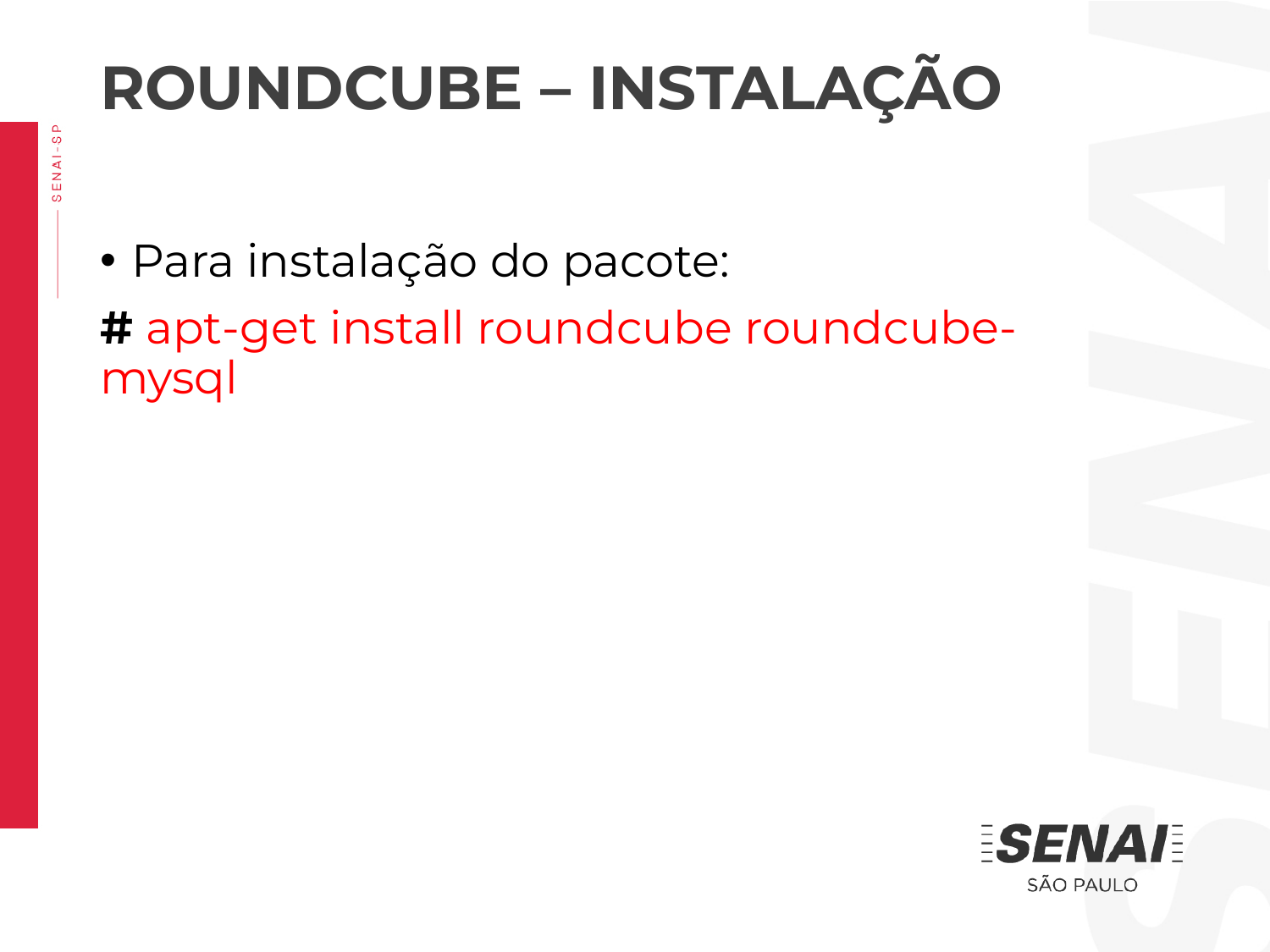

ROUNDCUBE – INSTALAÇÃO

Para instalação do pacote:
# apt-get install roundcube roundcube-mysql